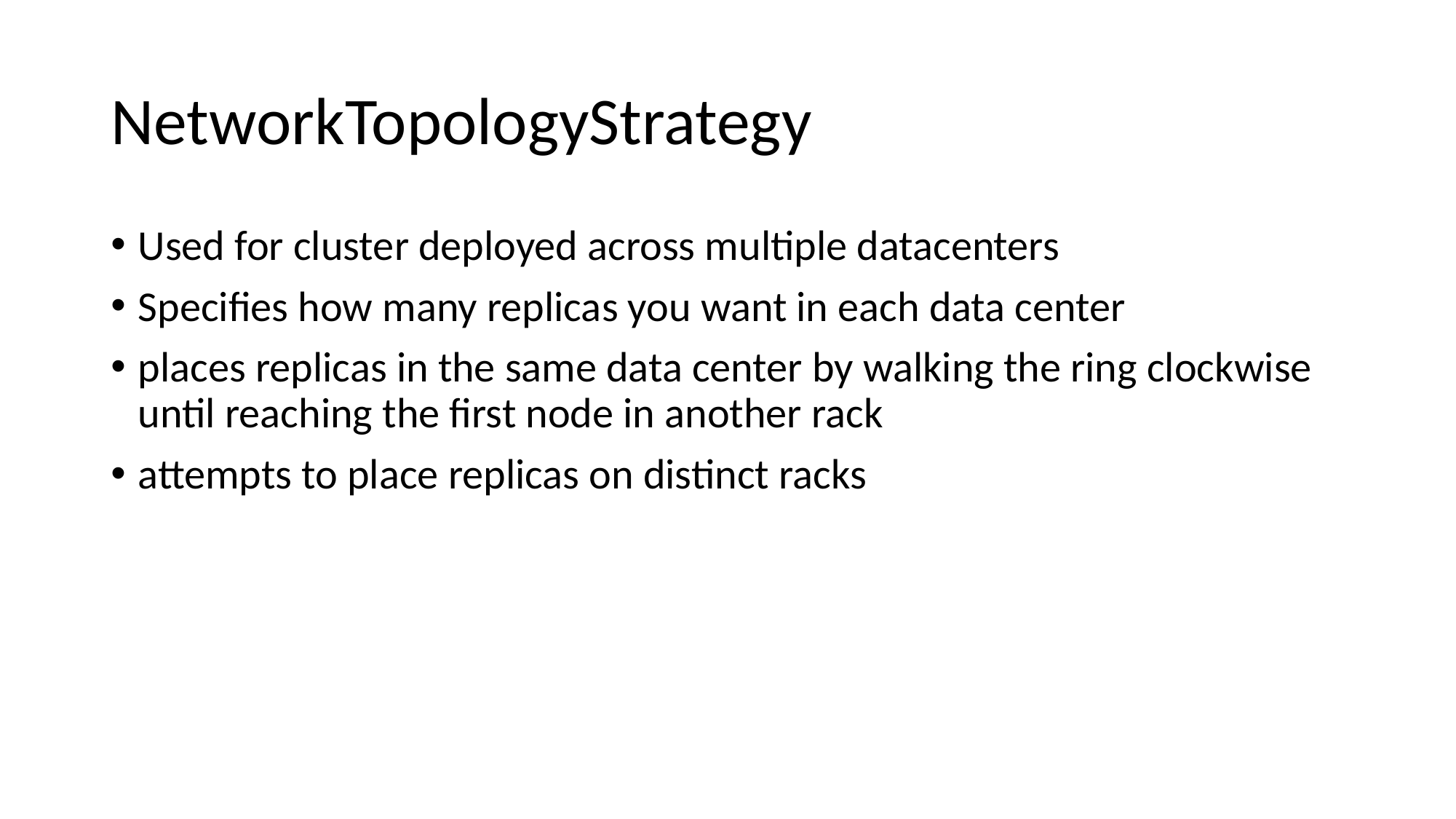

# NetworkTopologyStrategy
Used for cluster deployed across multiple datacenters
Specifies how many replicas you want in each data center
places replicas in the same data center by walking the ring clockwise until reaching the first node in another rack
attempts to place replicas on distinct racks